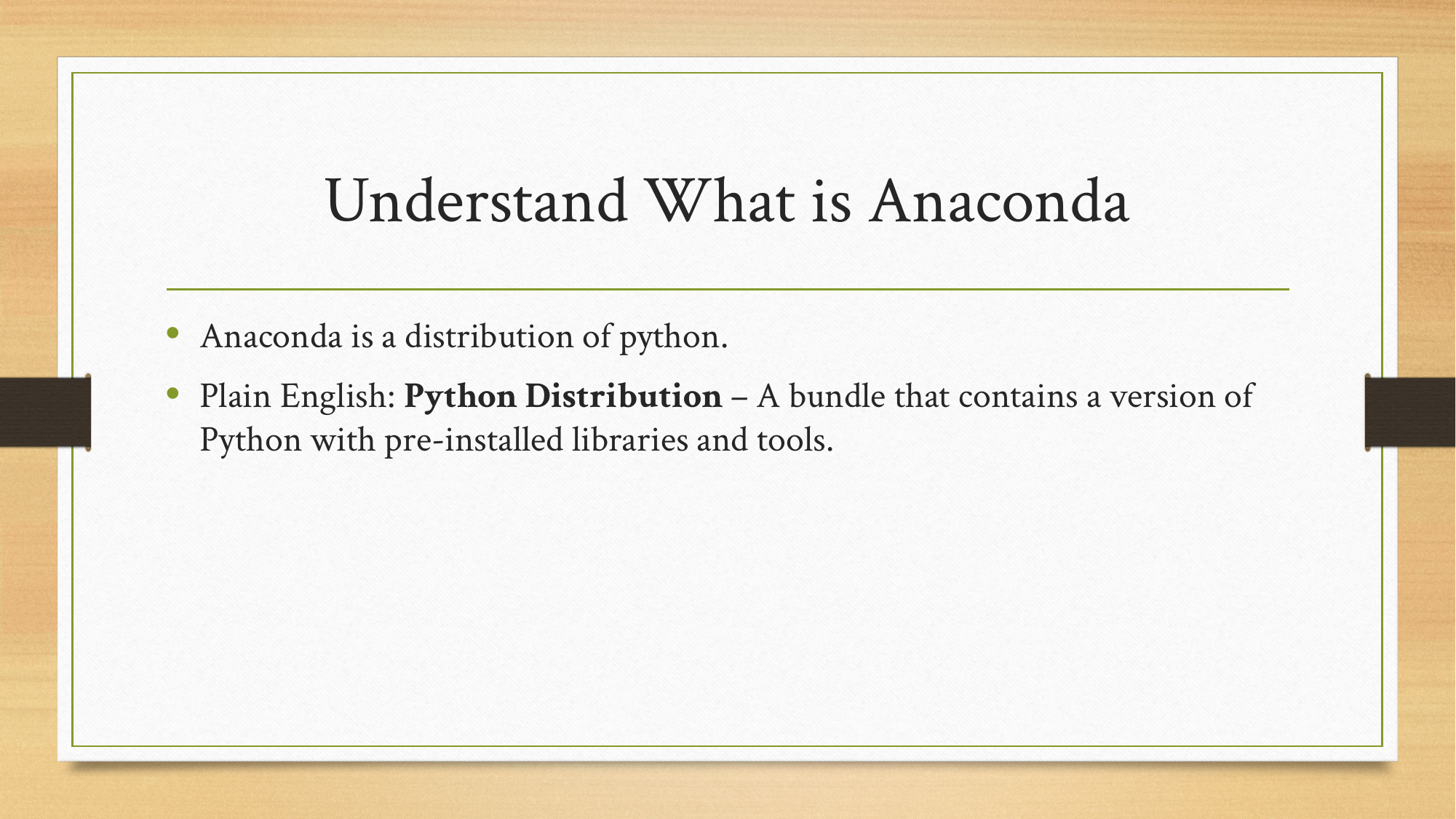

# Understand What is Anaconda
Anaconda is a distribution of python.
Plain English: Python Distribution – A bundle that contains a version of Python with pre-installed libraries and tools.